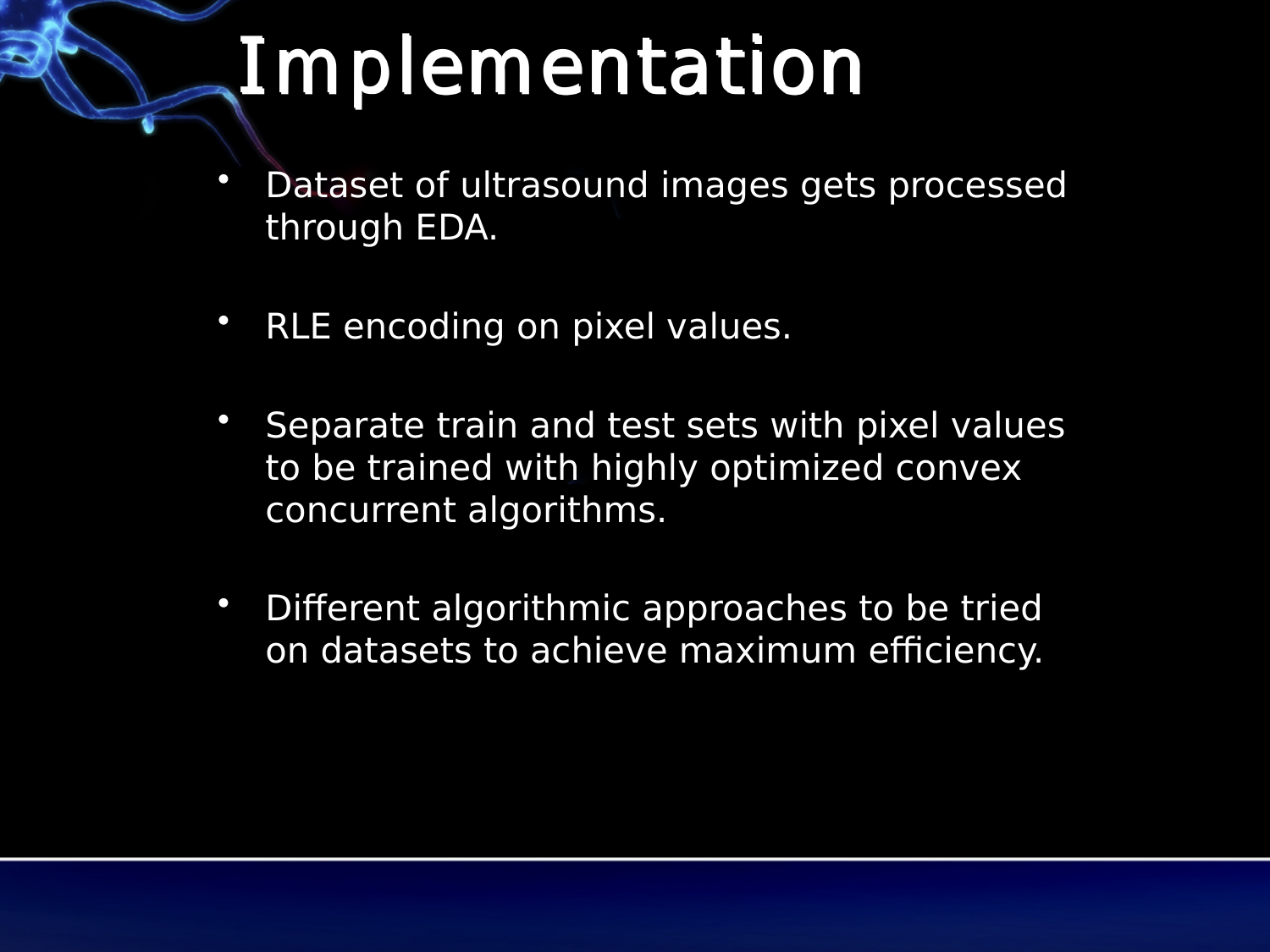

# Implementation
Dataset of ultrasound images gets processed through EDA.

RLE encoding on pixel values.

Separate train and test sets with pixel values to be trained with highly optimized convex concurrent algorithms.

Different algorithmic approaches to be tried on datasets to achieve maximum efficiency.